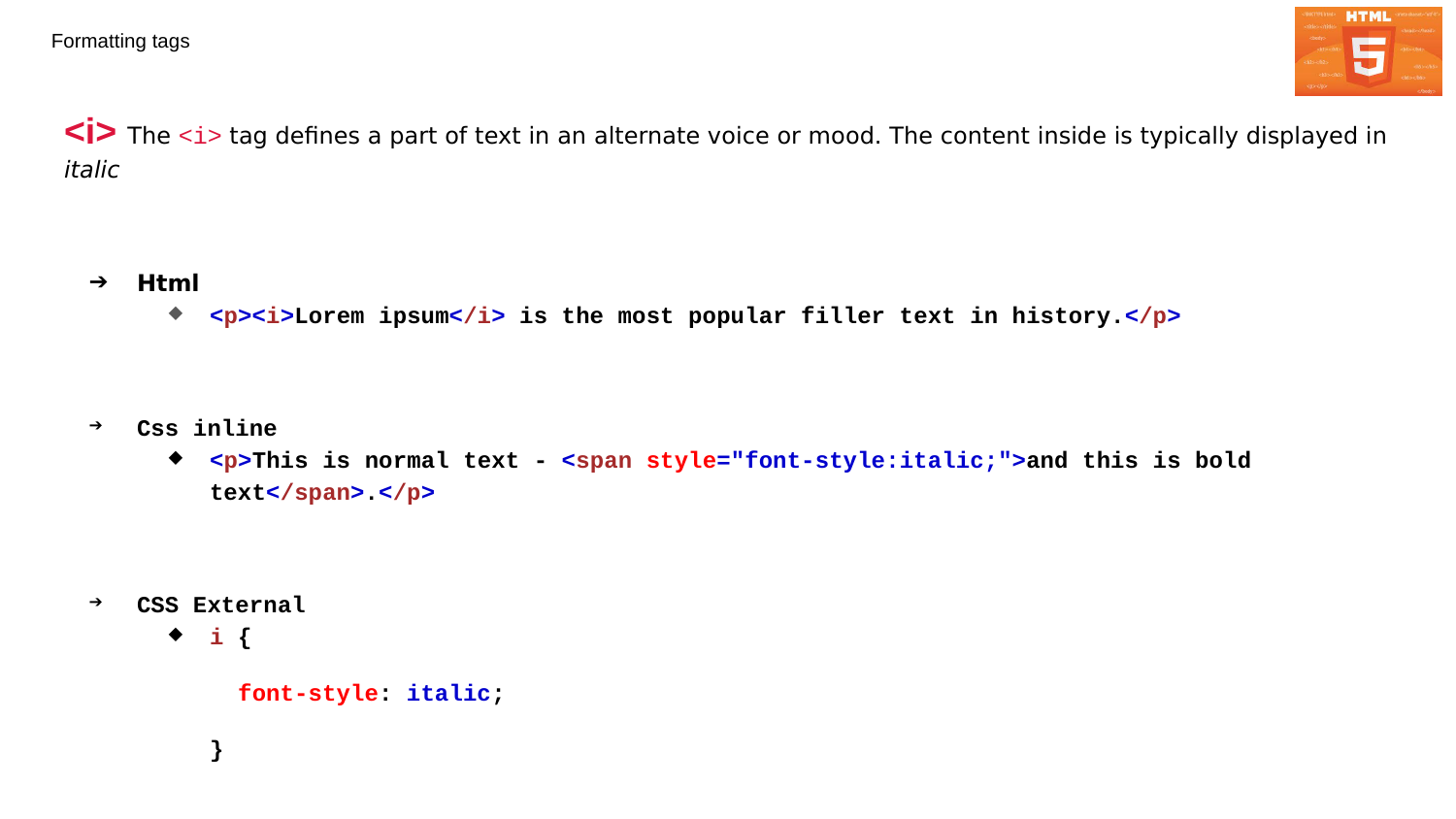

# Formatting tags

<i> The <i> tag defines a part of text in an alternate voice or mood. The content inside is typically displayed in italic

Html
<p><i>Lorem ipsum</i> is the most popular filler text in history.</p>

Css inline
<p>This is normal text - <span style="font-style:italic;">and this is bold text</span>.</p>

CSS External
i {
  font-style: italic;
}